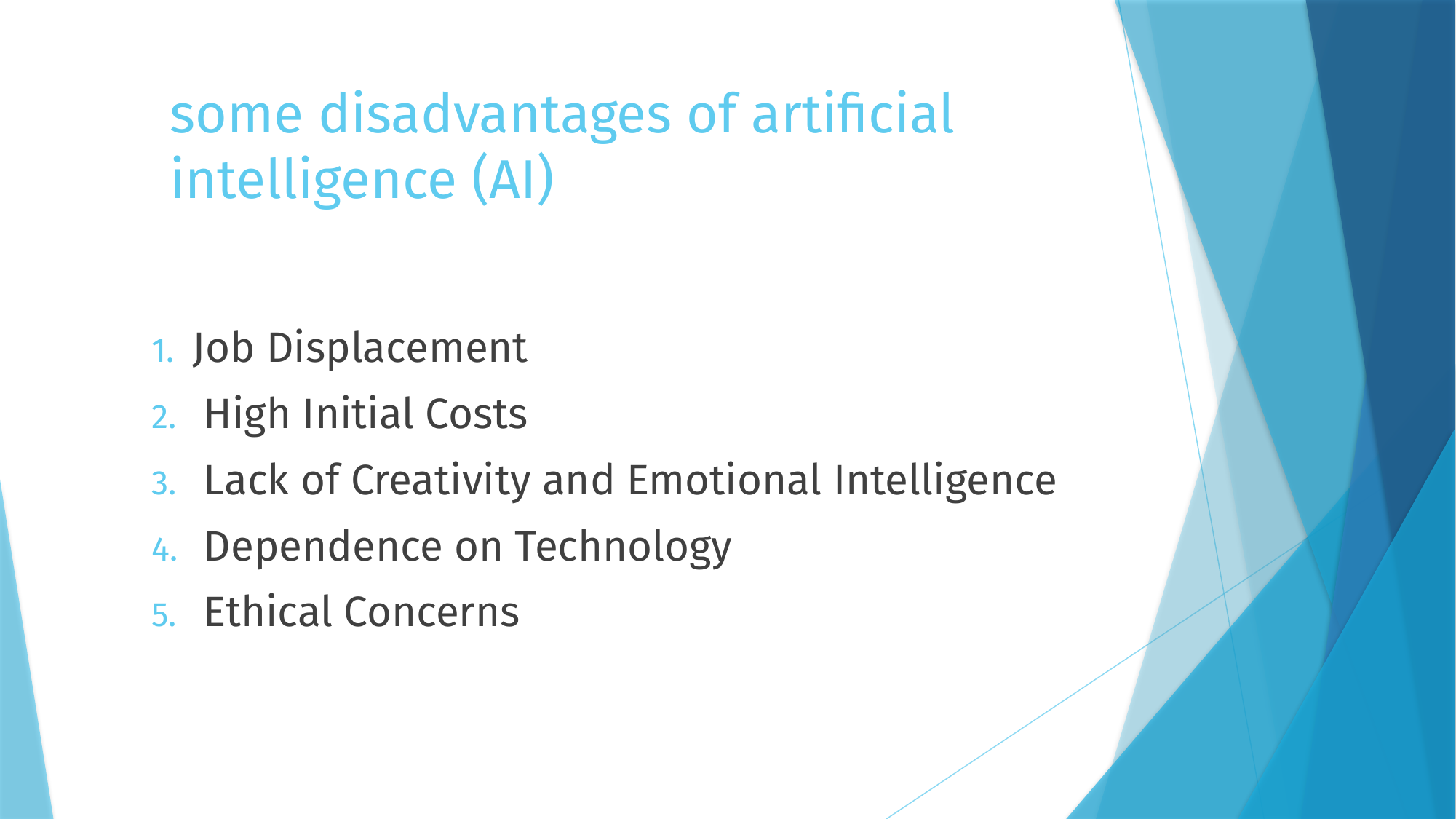

# some disadvantages of artificial intelligence (AI)
Job Displacement
 High Initial Costs
 Lack of Creativity and Emotional Intelligence
 Dependence on Technology
 Ethical Concerns